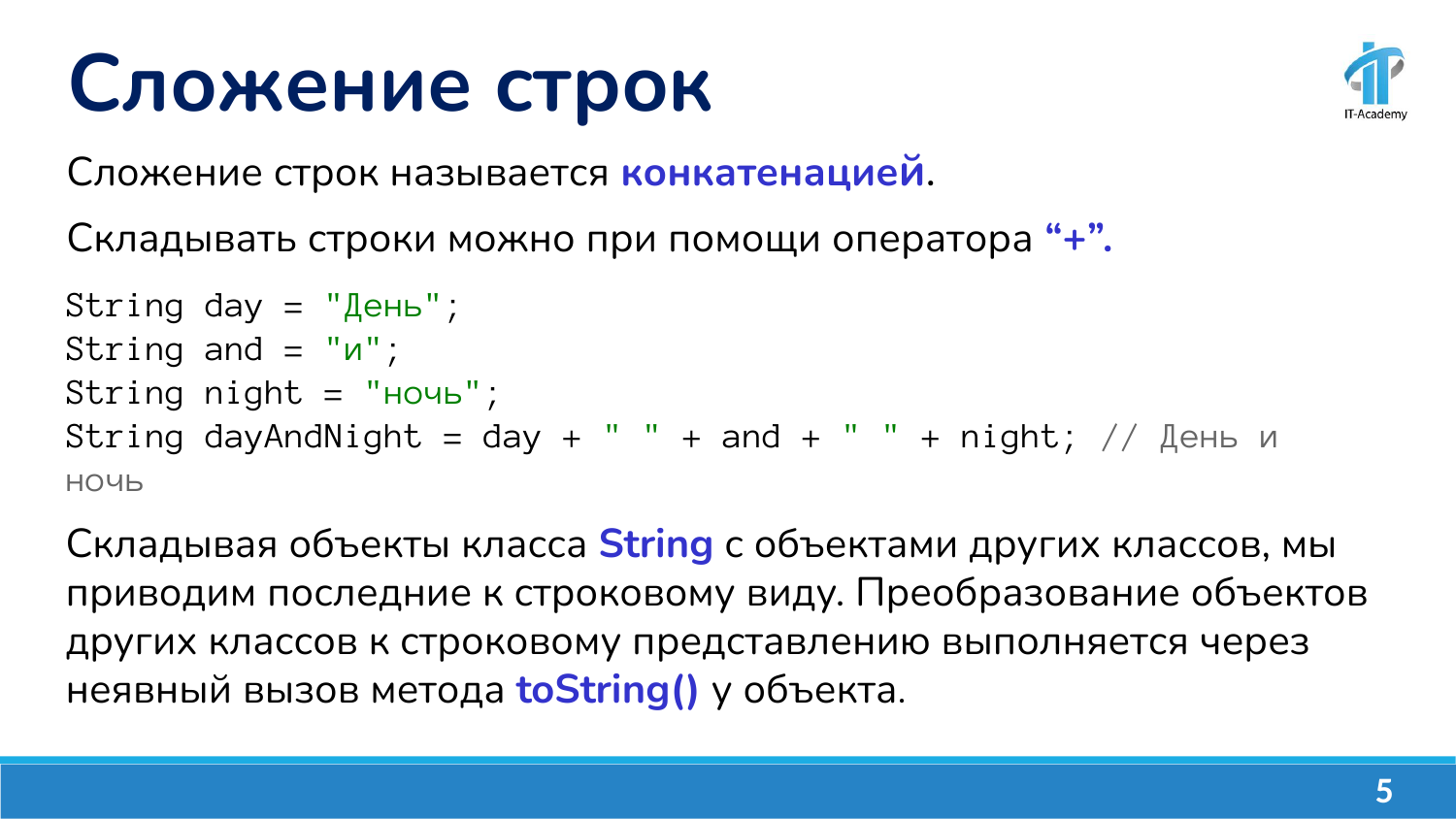

Сложение строк
Сложение строк называется конкатенацией.
Складывать строки можно при помощи оператора “+”.
String day = "День";
String and = "и";
String night = "ночь";
String dayAndNight = day + " " + and + " " + night; // День и ночь
Складывая объекты класса String с объектами других классов, мы приводим последние к строковому виду. Преобразование объектов других классов к строковому представлению выполняется через неявный вызов метода toString() у объекта.
5